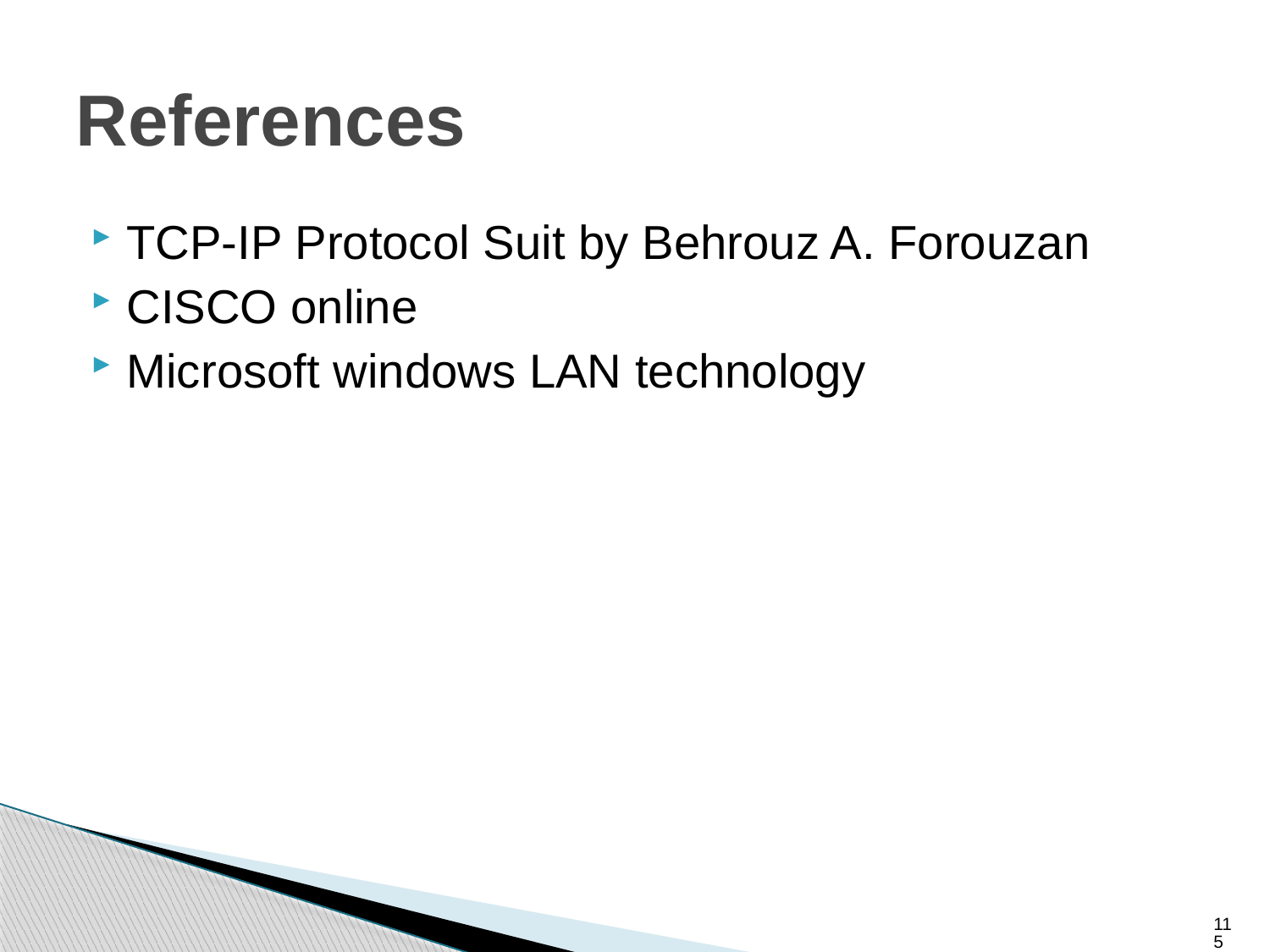

# References
TCP-IP Protocol Suit by Behrouz A. Forouzan
CISCO online
Microsoft windows LAN technology
115